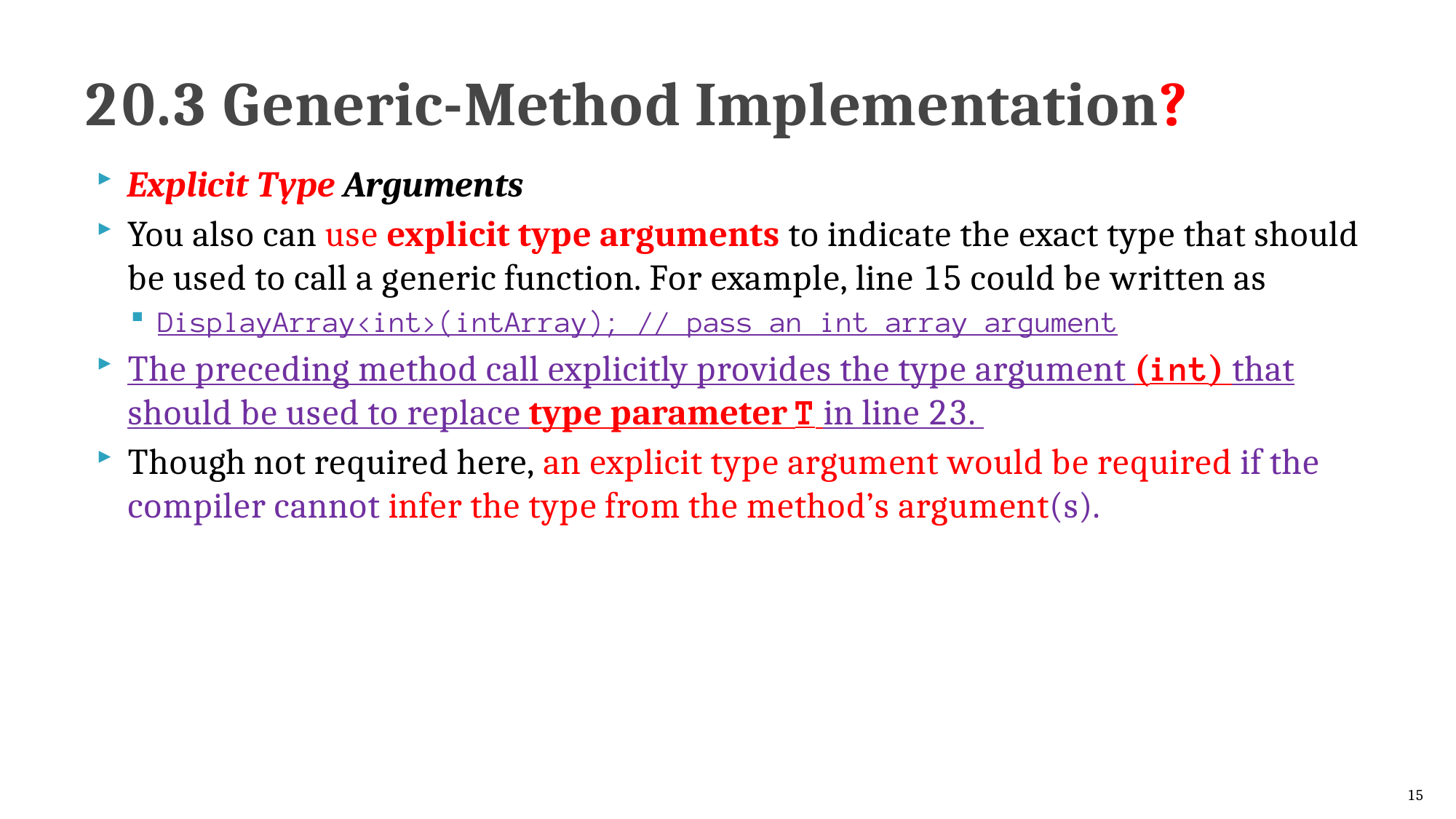

# 20.3 Generic-Method Implementation?
Explicit Type Arguments
You also can use explicit type arguments to indicate the exact type that should be used to call a generic function. For example, line 15 could be written as
DisplayArray<int>(intArray); // pass an int array argument
The preceding method call explicitly provides the type argument (int) that should be used to replace type parameter T in line 23.
Though not required here, an explicit type argument would be required if the compiler cannot infer the type from the method’s argument(s).
15